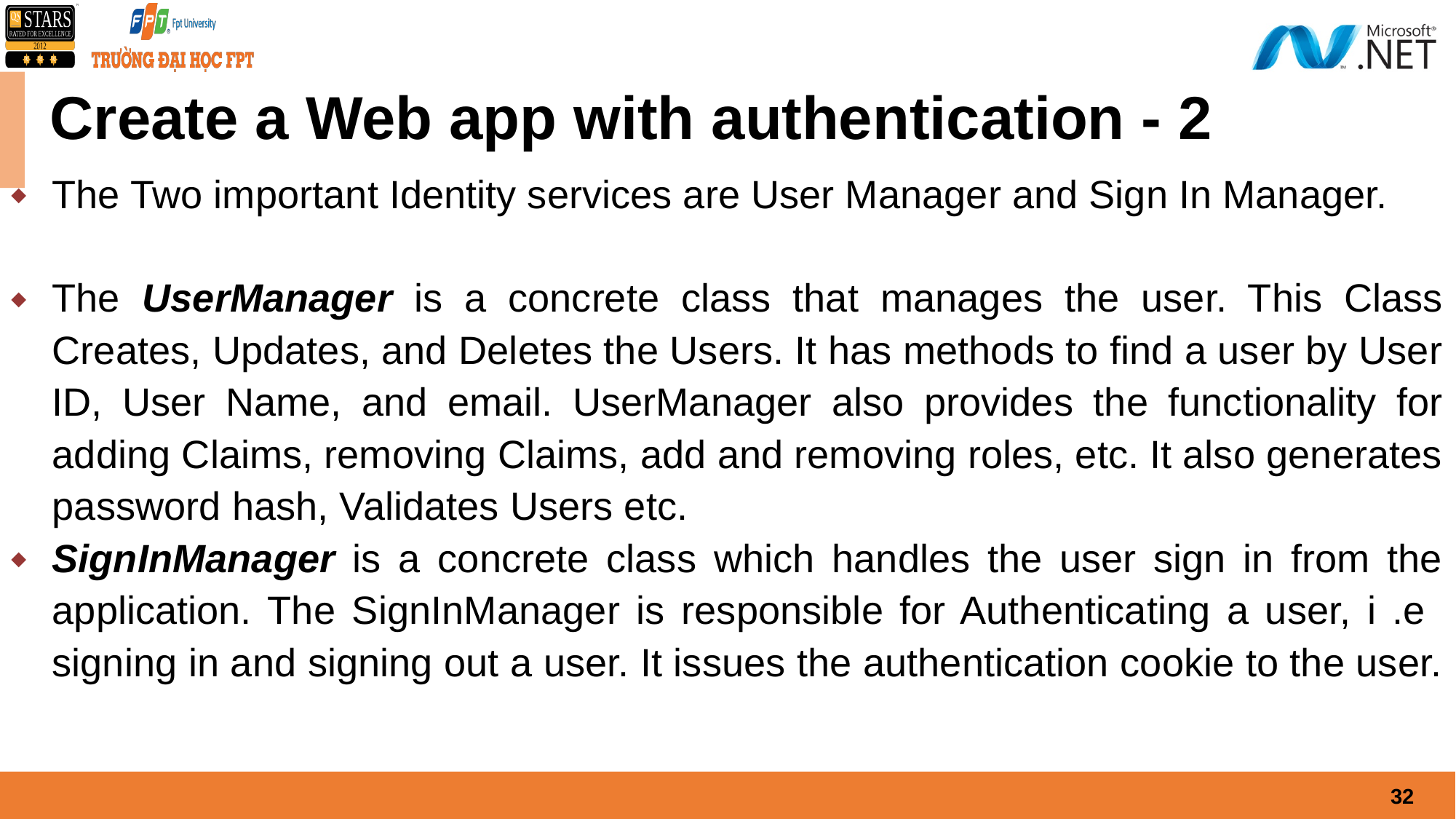

# Create a Web app with authentication - 2
The Two important Identity services are User Manager and Sign In Manager.

The UserManager is a concrete class that manages the user. This Class Creates, Updates, and Deletes the Users. It has methods to find a user by User ID, User Name, and email. UserManager also provides the functionality for adding Claims, removing Claims, add and removing roles, etc. It also generates password hash, Validates Users etc.
SignInManager is a concrete class which handles the user sign in from the application. The SignInManager is responsible for Authenticating a user, i .e  signing in and signing out a user. It issues the authentication cookie to the user.
32